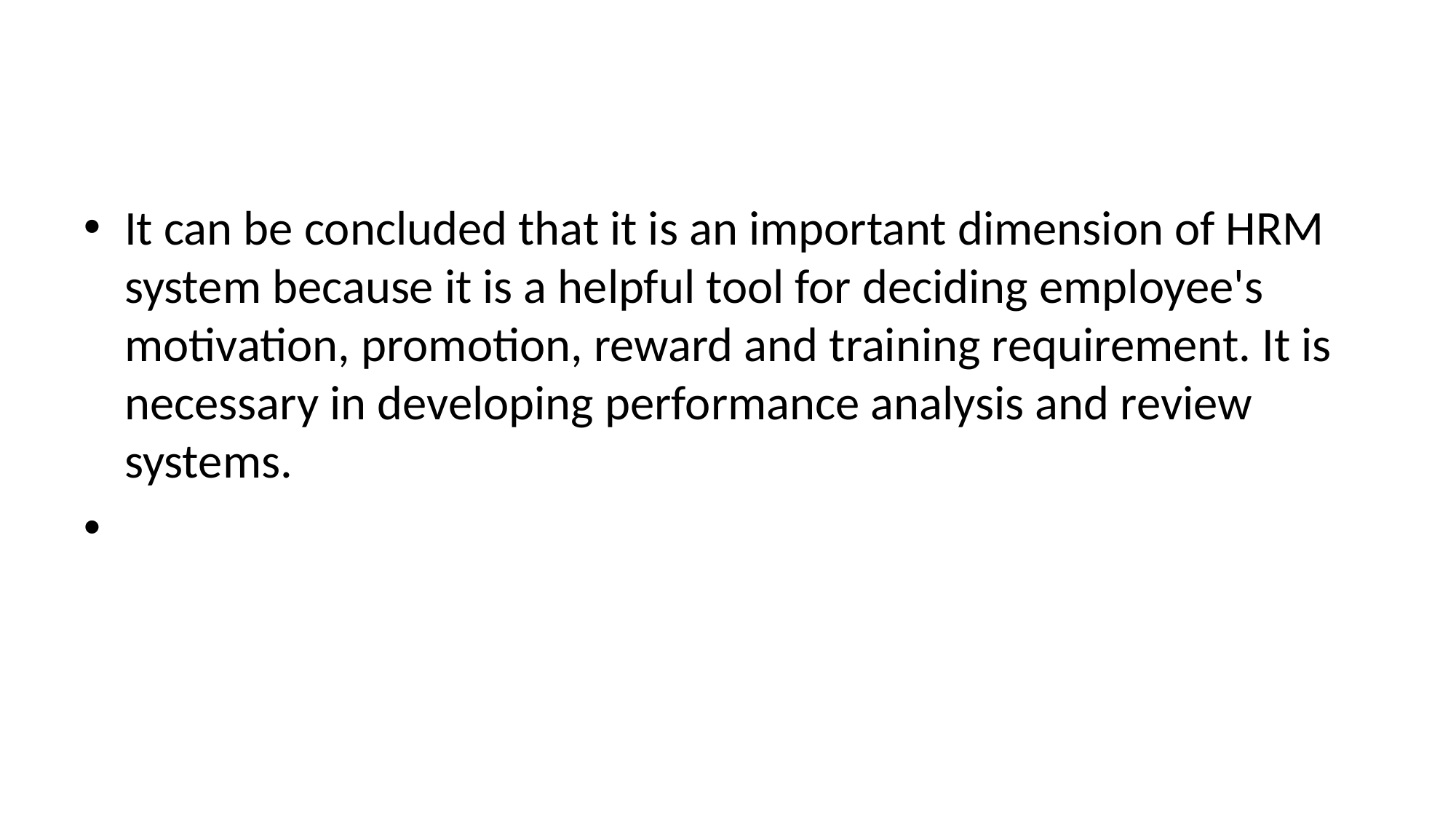

#
It can be concluded that it is an important dimension of HRM system because it is a helpful tool for deciding employee's motivation, promotion, reward and training requirement. It is necessary in developing performance analysis and review systems.